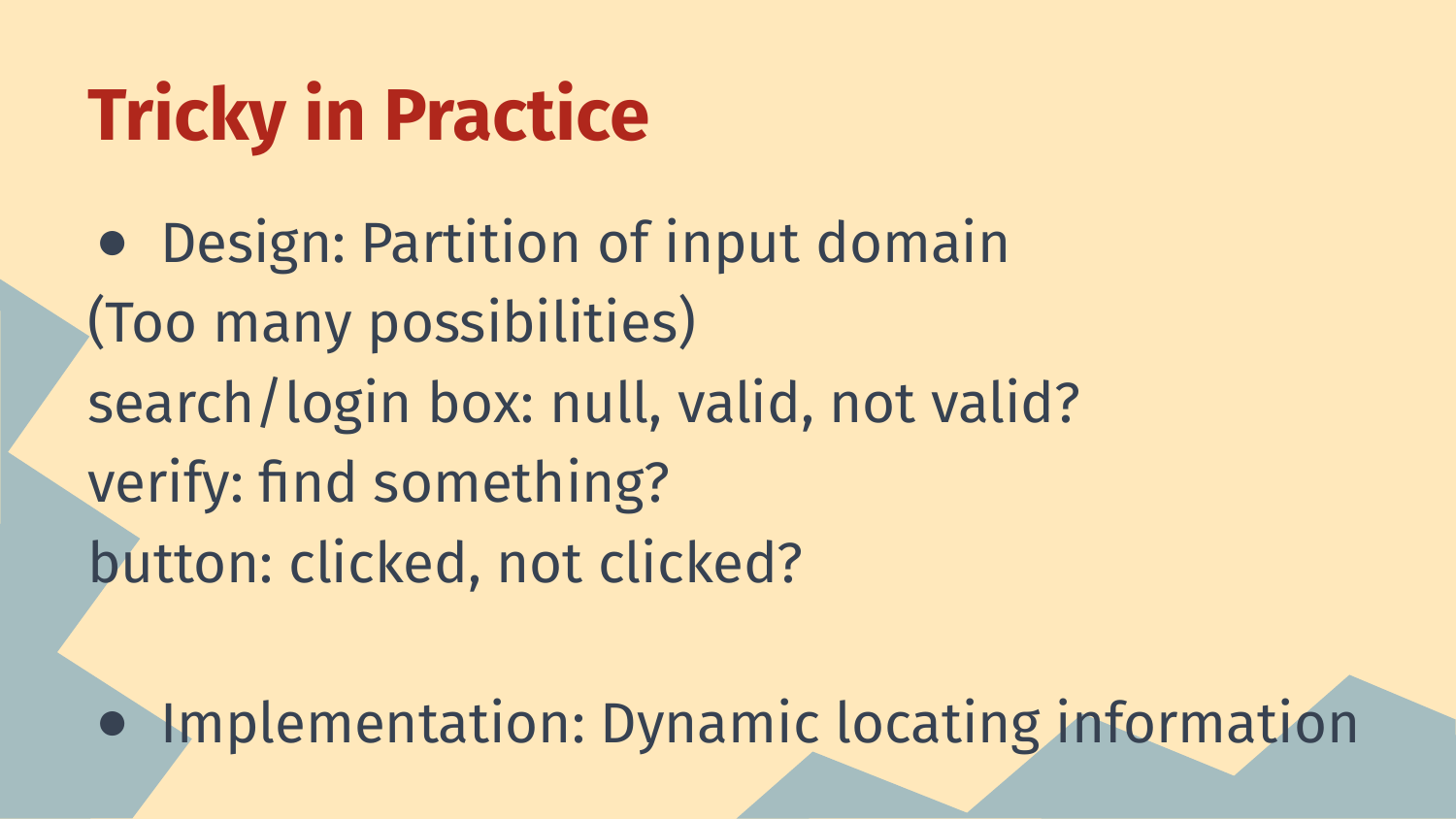

# Tricky in Practice
Design: Partition of input domain
(Too many possibilities)
search/login box: null, valid, not valid?
verify: find something?
button: clicked, not clicked?

Implementation: Dynamic locating information